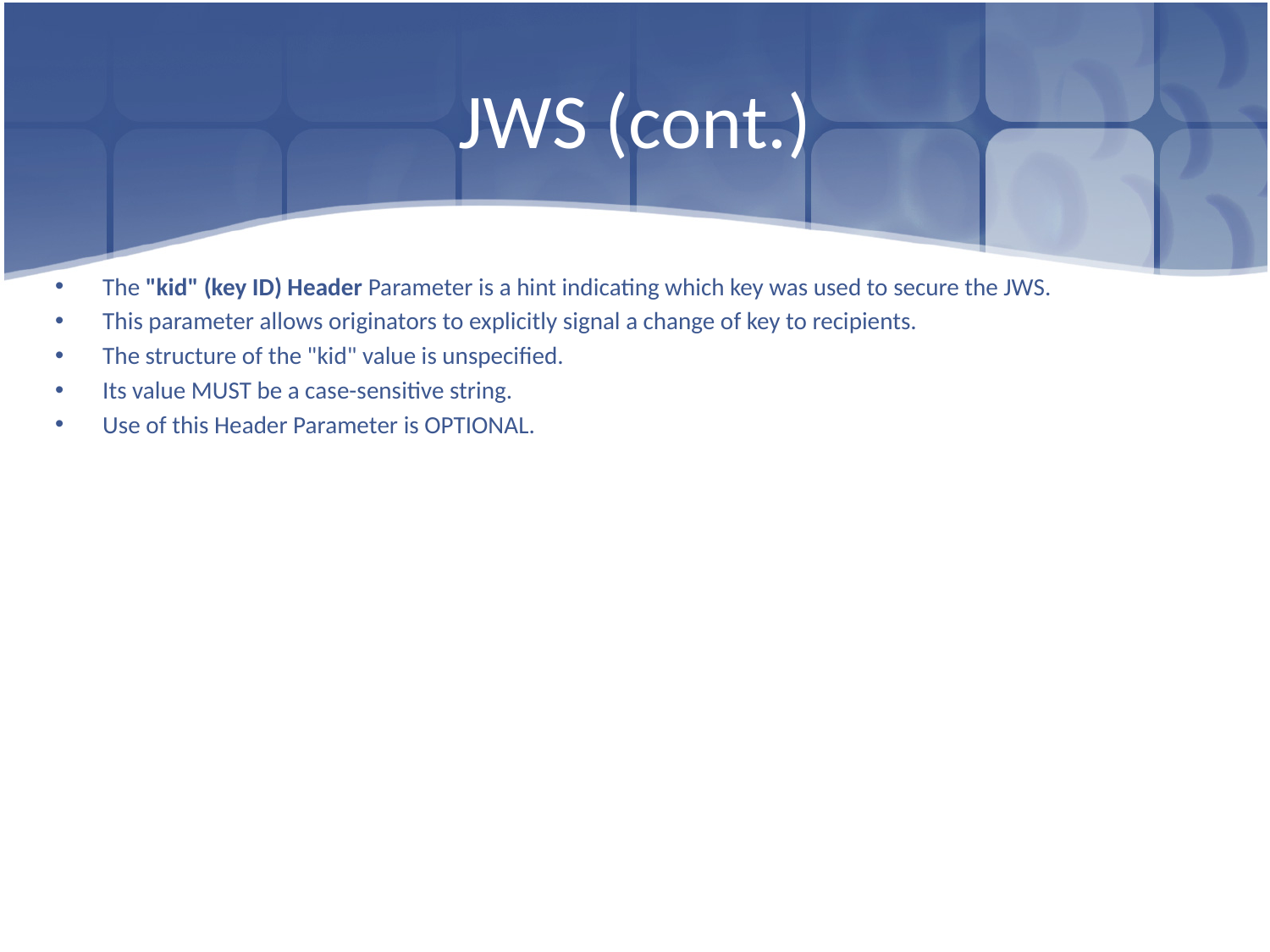

# JWS (cont.)
The "kid" (key ID) Header Parameter is a hint indicating which key was used to secure the JWS.
This parameter allows originators to explicitly signal a change of key to recipients.
The structure of the "kid" value is unspecified.
Its value MUST be a case-sensitive string.
Use of this Header Parameter is OPTIONAL.